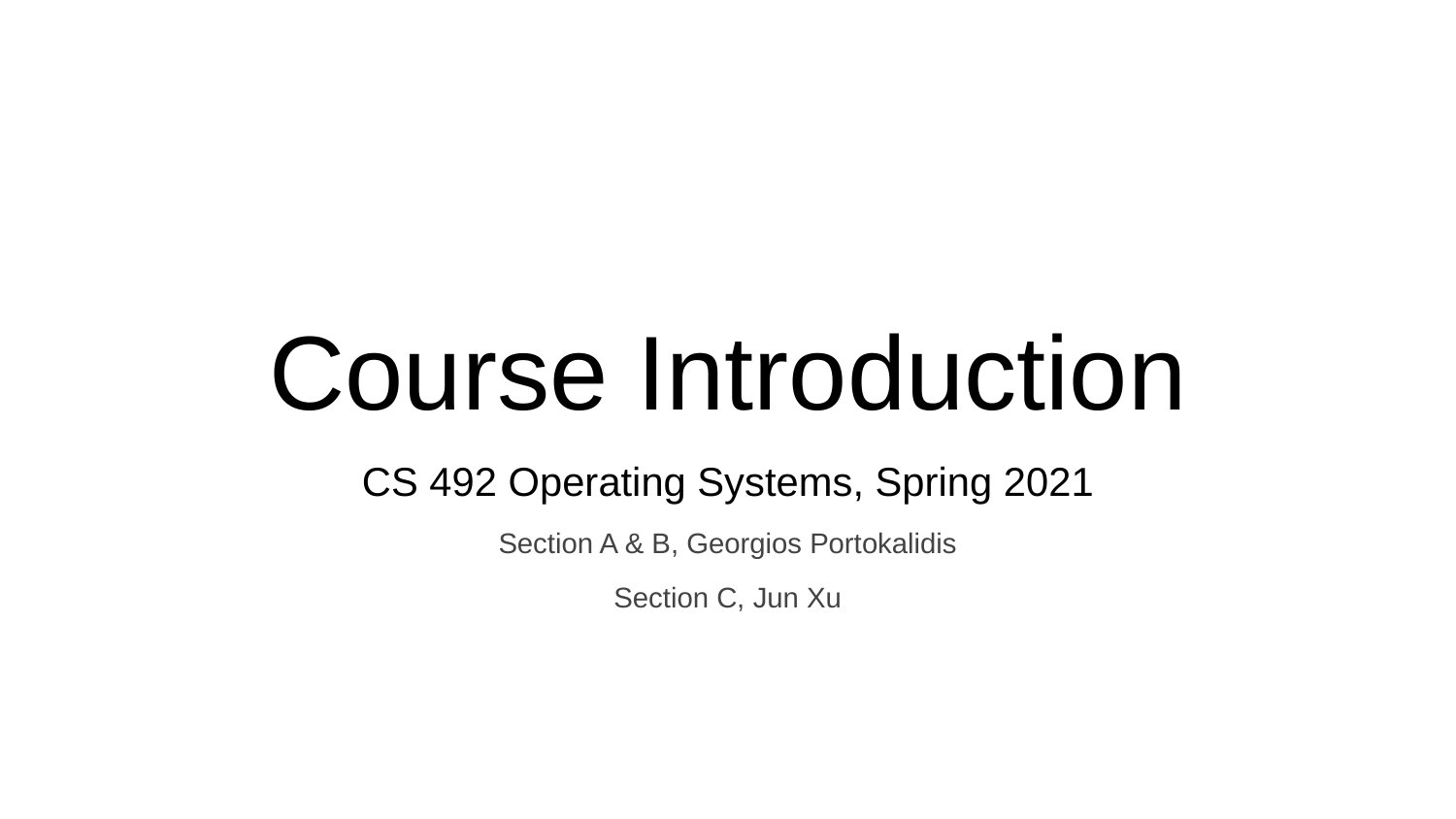

# Course Introduction
CS 492 Operating Systems, Spring 2021

Section A & B, Georgios Portokalidis

Section C, Jun Xu